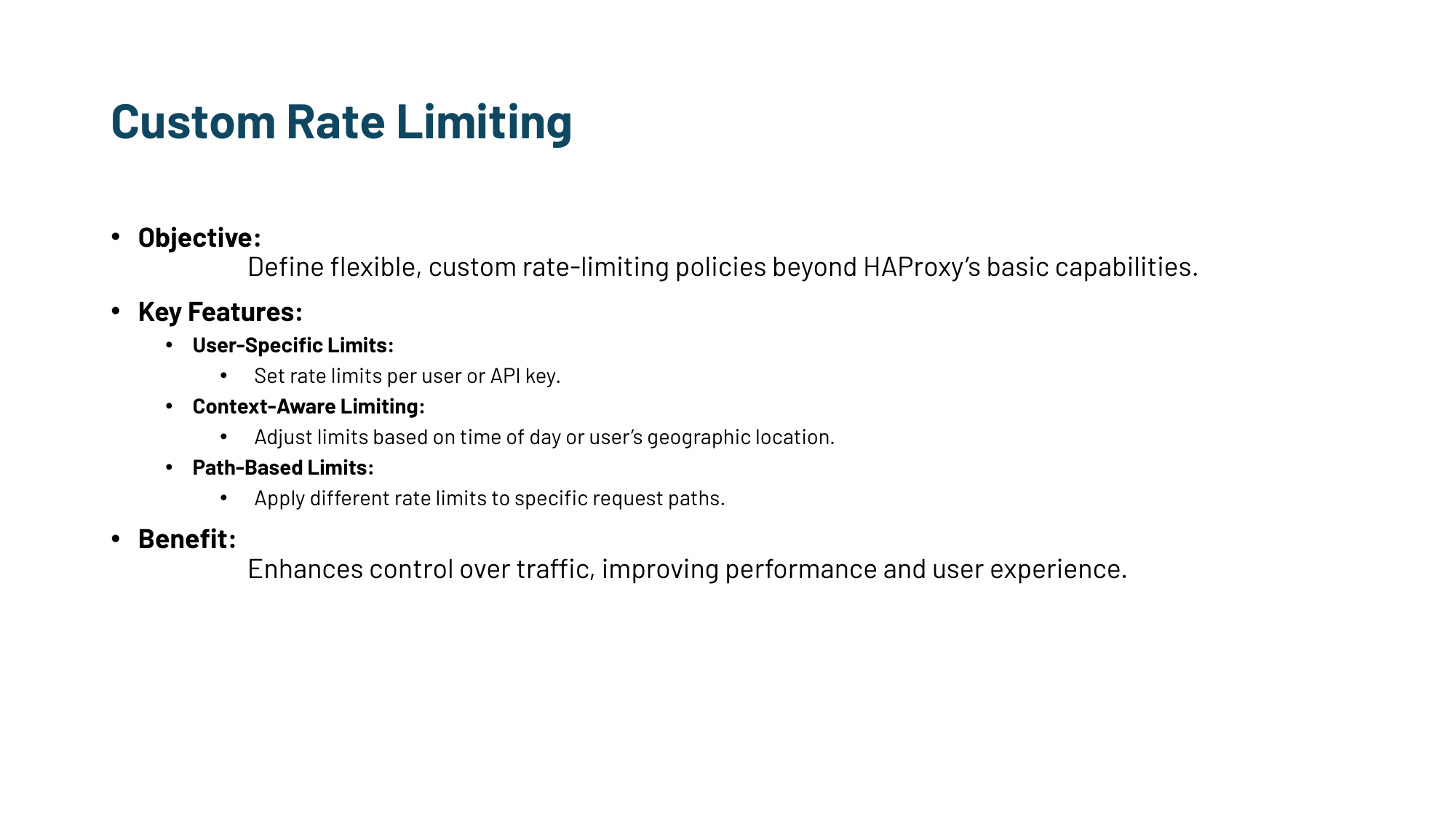

# Custom Rate Limiting
Objective:
	Define flexible, custom rate-limiting policies beyond HAProxy’s basic capabilities.
Key Features:
User-Specific Limits:
Set rate limits per user or API key.
Context-Aware Limiting:
Adjust limits based on time of day or user’s geographic location.
Path-Based Limits:
Apply different rate limits to specific request paths.
Benefit:
	Enhances control over traffic, improving performance and user experience.